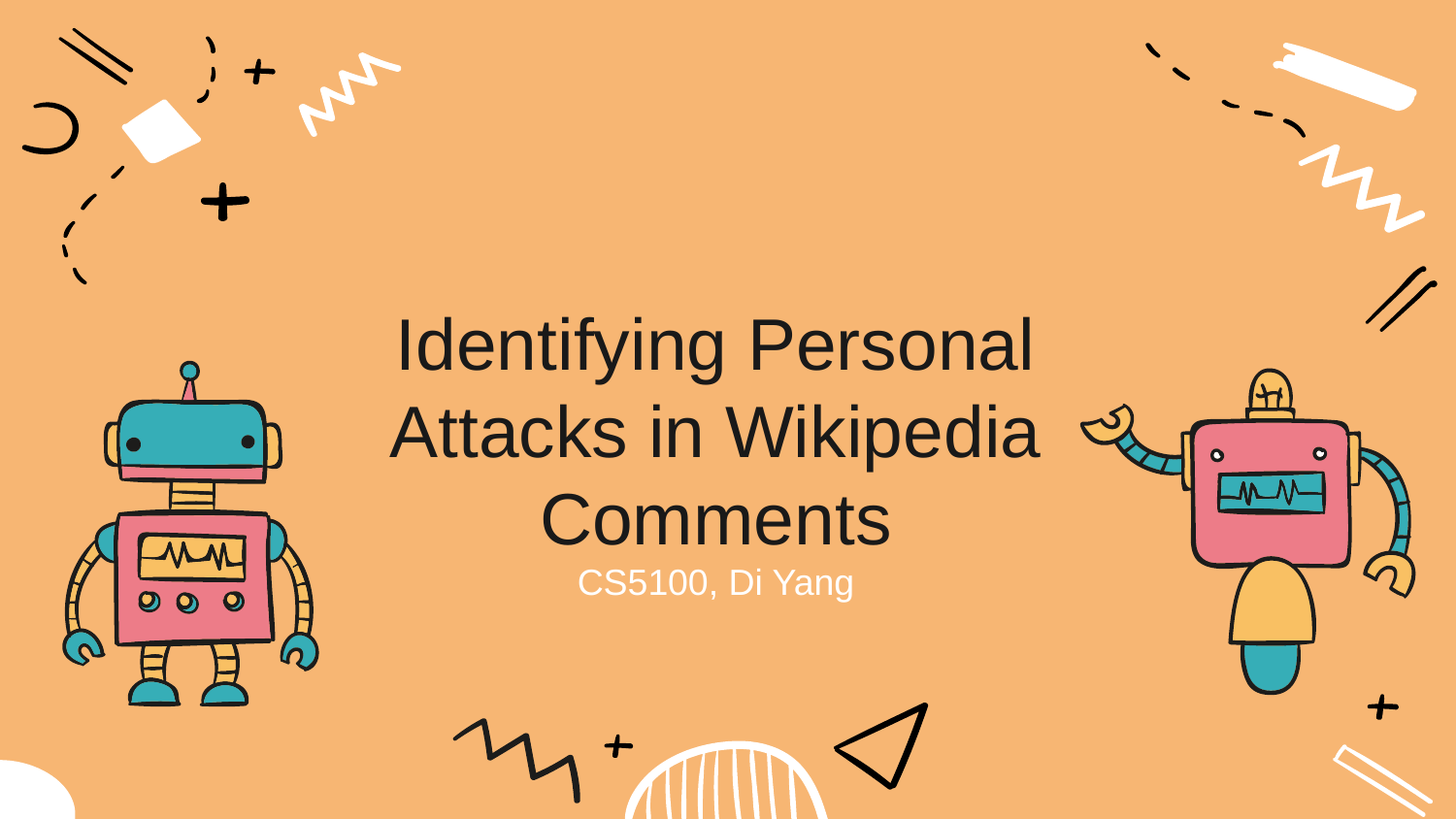

# Identifying Personal Attacks in Wikipedia Comments CS5100, Di Yang